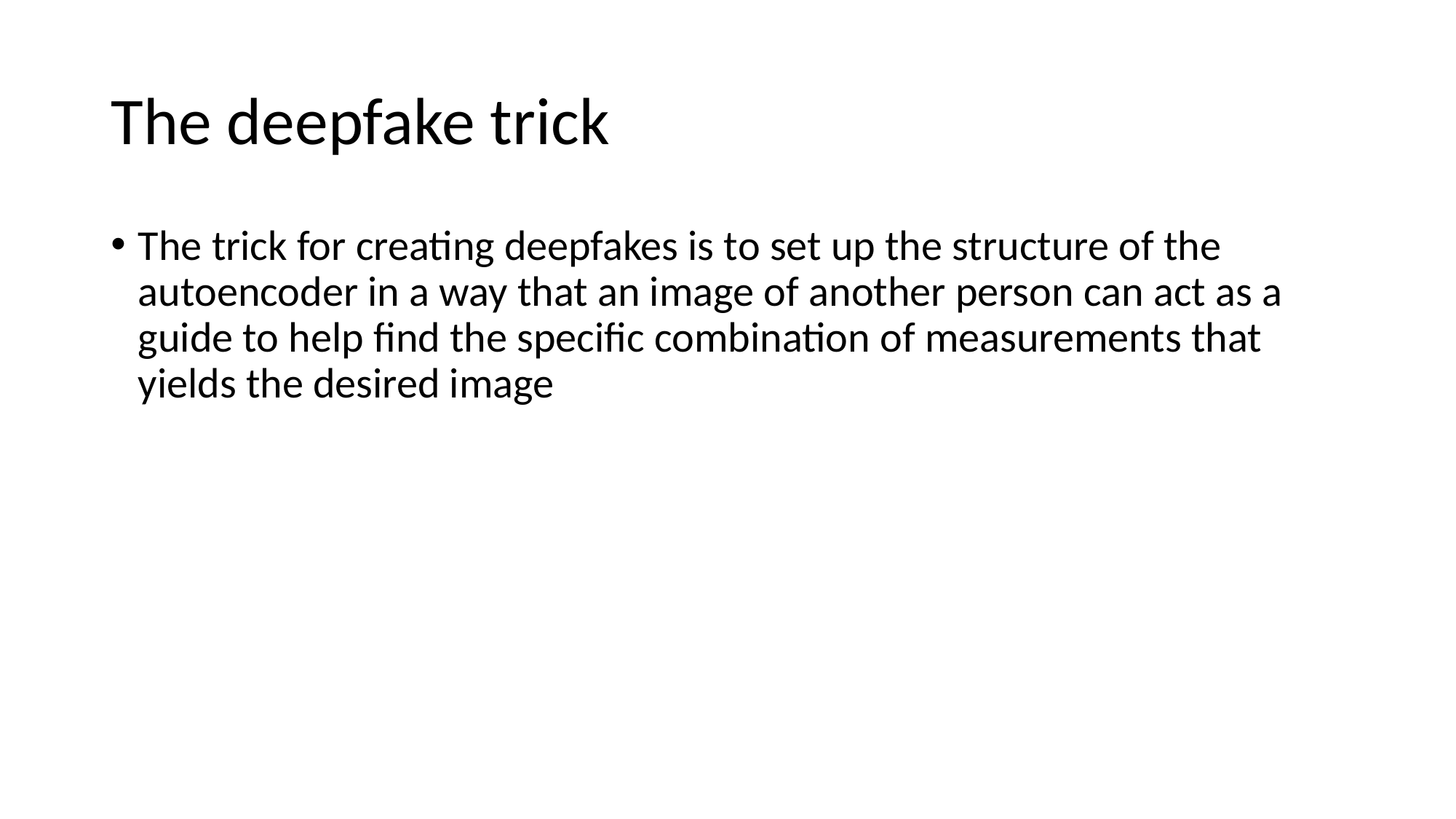

# The deepfake trick
The trick for creating deepfakes is to set up the structure of the autoencoder in a way that an image of another person can act as a guide to help find the specific combination of measurements that yields the desired image